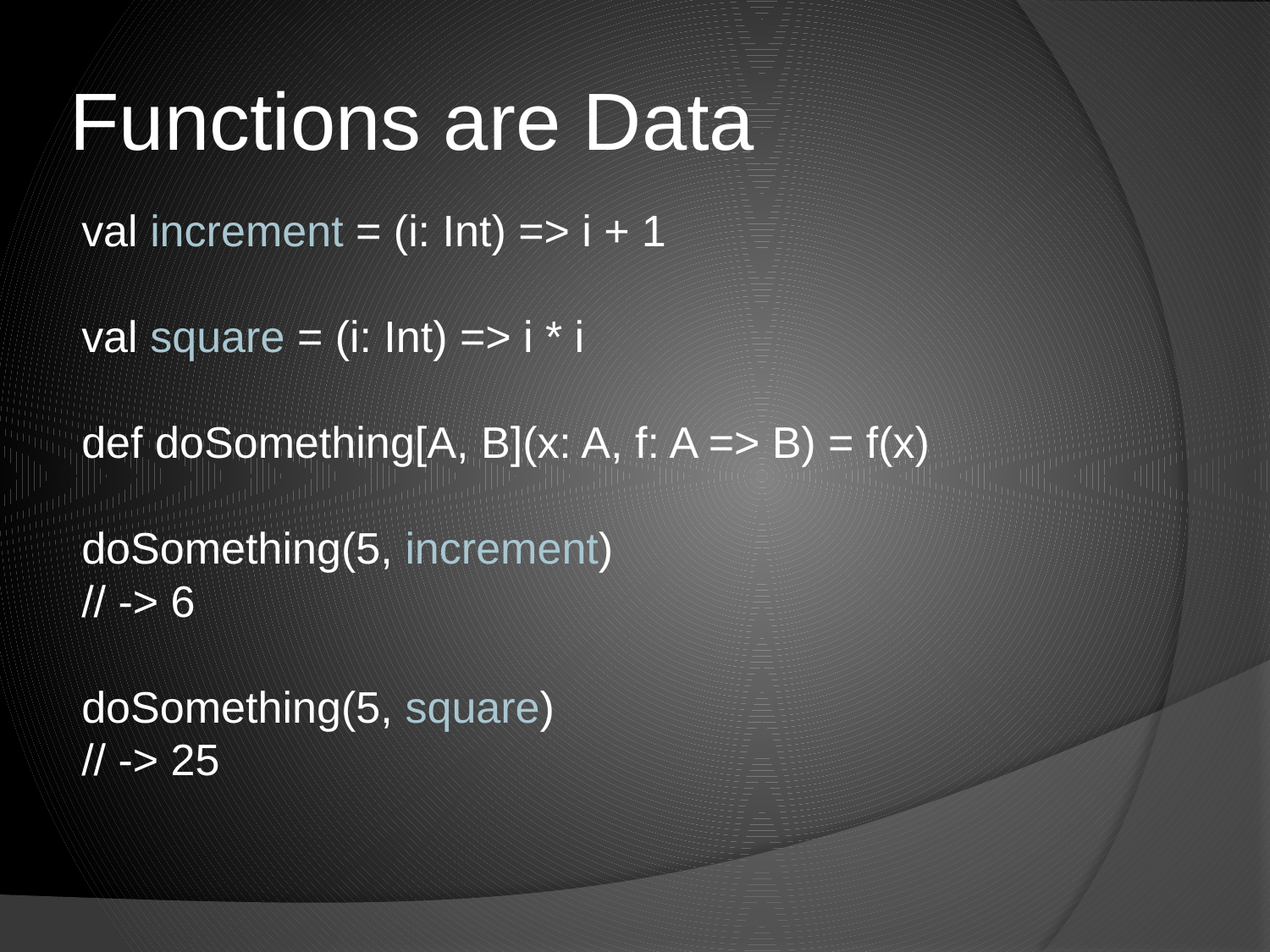

# Functions are Data
val increment = (i: Int) => i + 1

val square = (i: Int) => i * i

def doSomething[A, B](x: A, f: A => B) = f(x)

doSomething(5, increment)
// -> 6

doSomething(5, square)
// -> 25